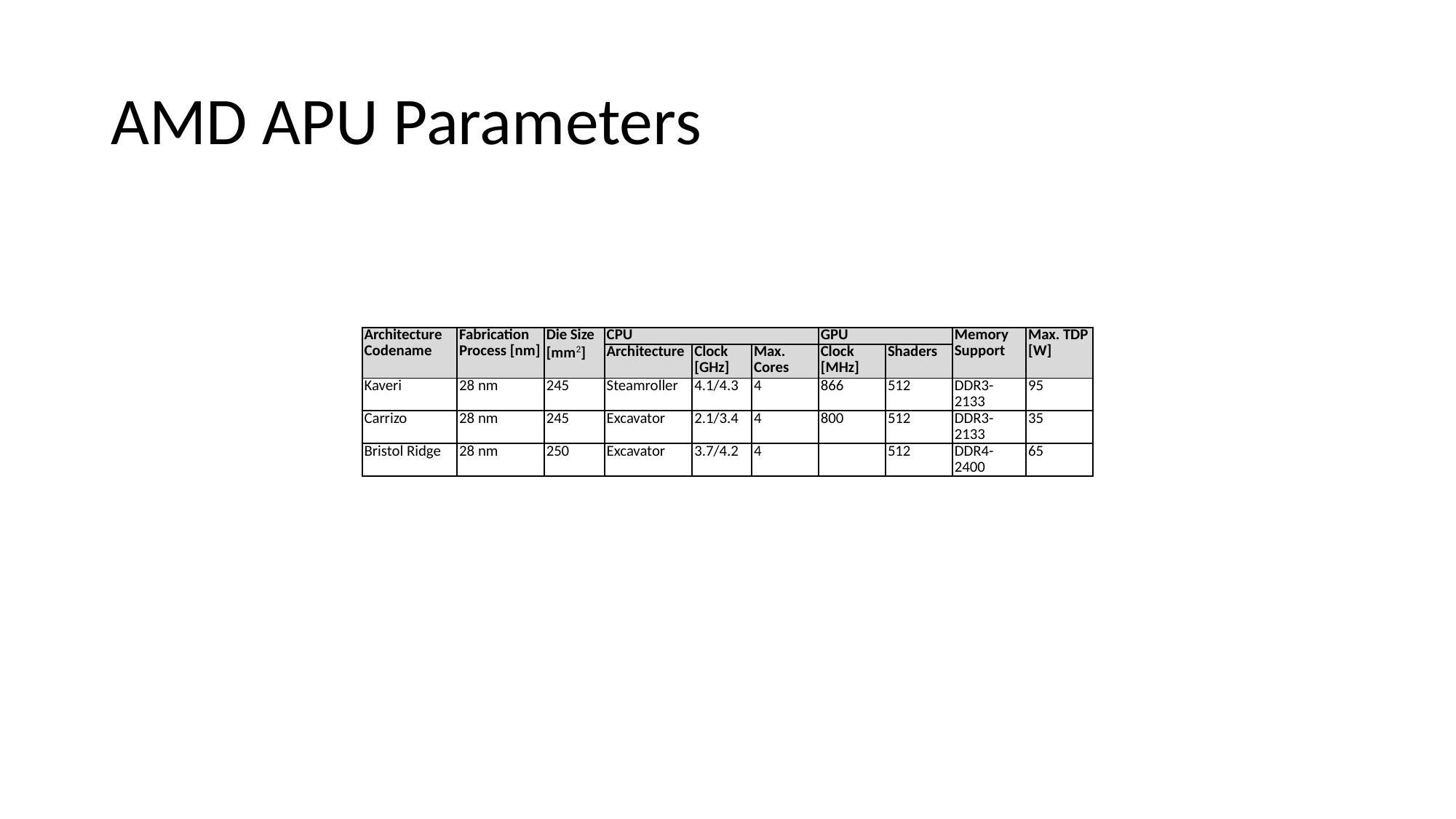

# AMD APU Parameters
| Architecture Codename | Fabrication Process [nm] | Die Size [mm2] | CPU |  |  | GPU |  | Memory Support | Max. TDP [W] |
| --- | --- | --- | --- | --- | --- | --- | --- | --- | --- |
|  |  |  | Architecture | Clock [GHz] | Max. Cores | Clock [MHz] | Shaders |  |  |
| Kaveri | 28 nm | 245 | Steamroller | 4.1/4.3 | 4 | 866 | 512 | DDR3-2133 | 95 |
| Carrizo | 28 nm | 245 | Excavator | 2.1/3.4 | 4 | 800 | 512 | DDR3-2133 | 35 |
| Bristol Ridge | 28 nm | 250 | Excavator | 3.7/4.2 | 4 |  | 512 | DDR4-2400 | 65 |